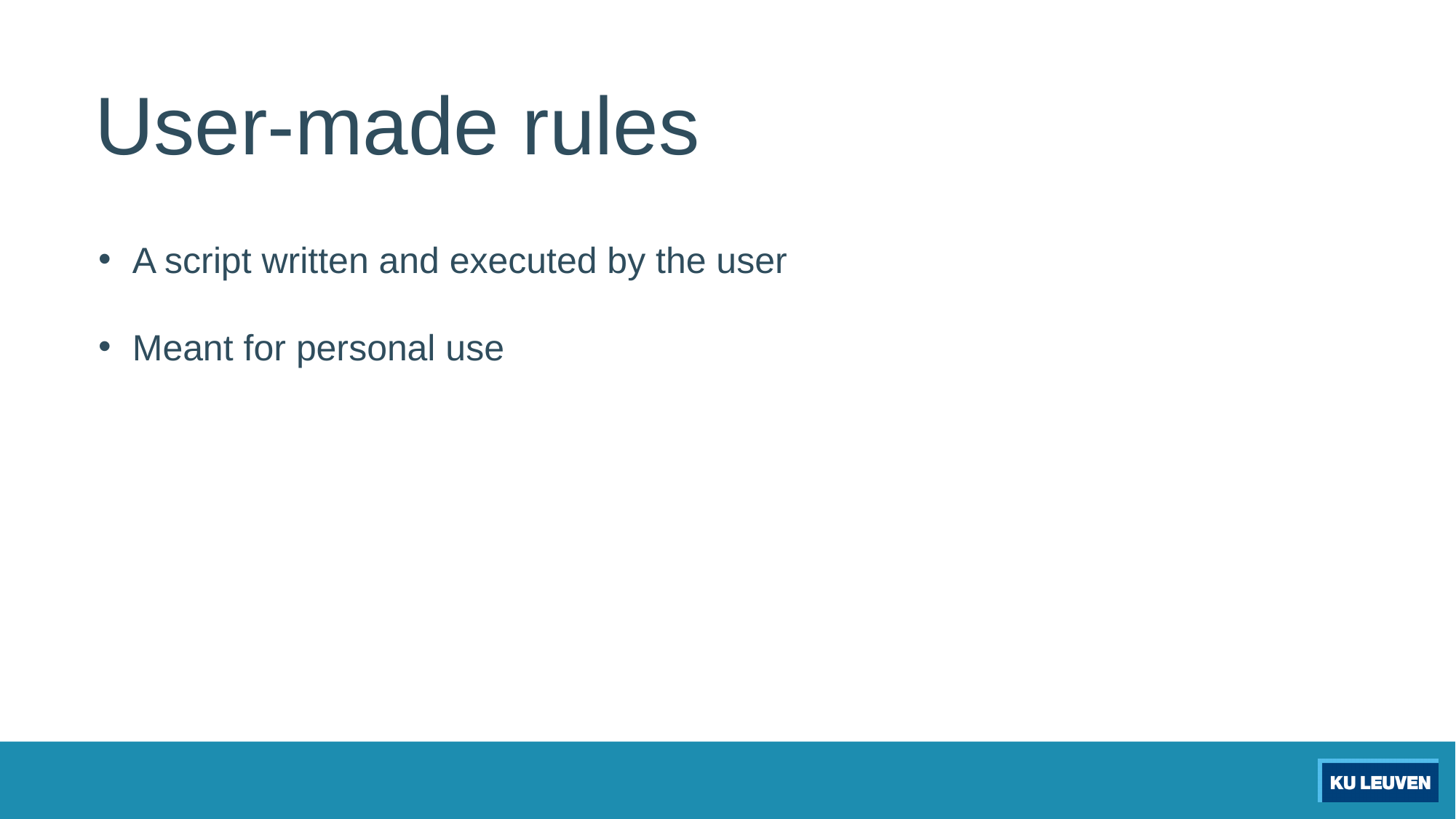

User-made rules
A script written and executed by the user

Meant for personal use